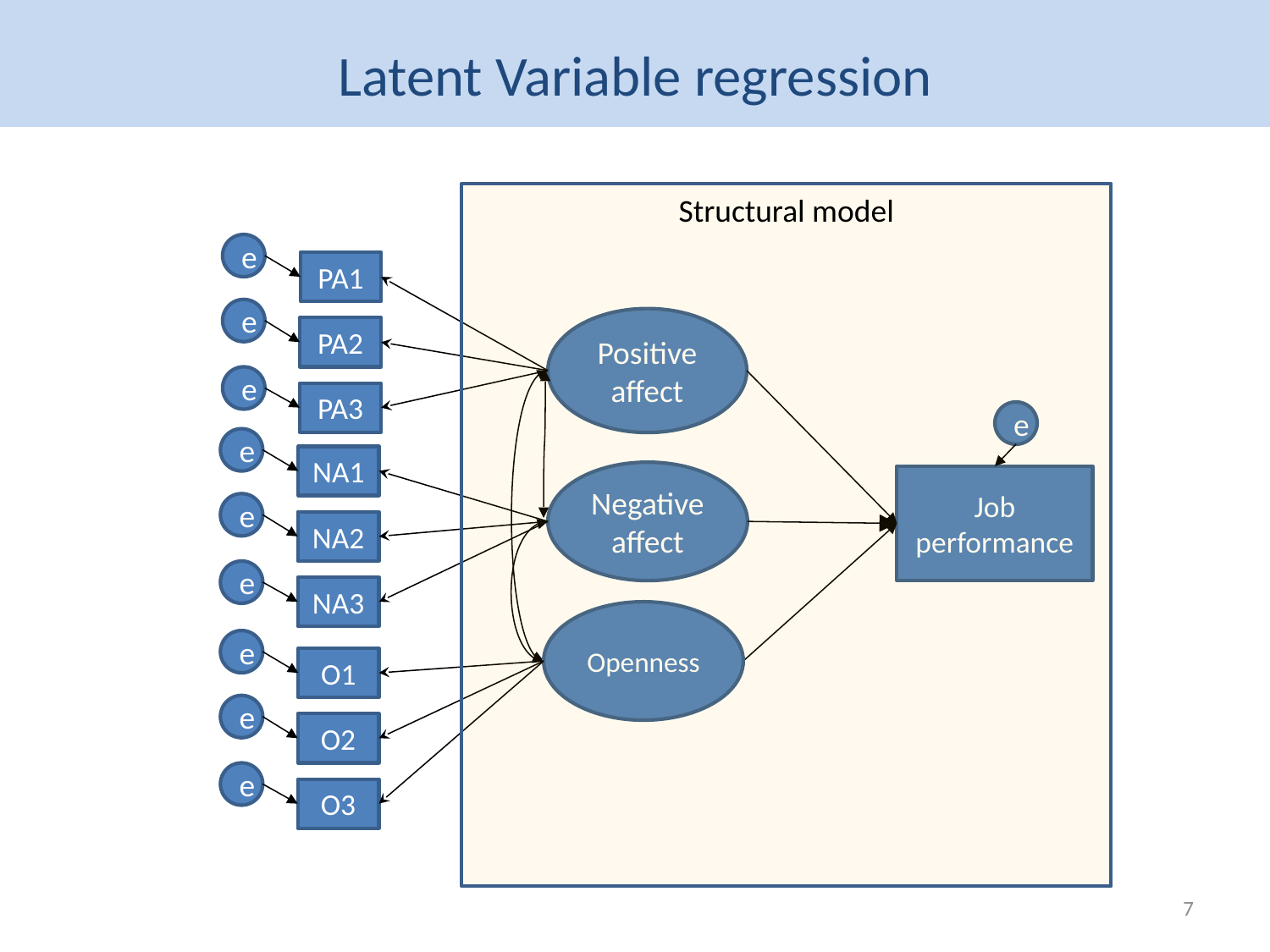

Latent Variable regression
Structural model
e
PA1
e
Positive affect
PA2
e
PA3
e
e
NA1
Negative affect
Job performance
e
NA2
e
NA3
Openness
e
O1
e
O2
e
O3
7